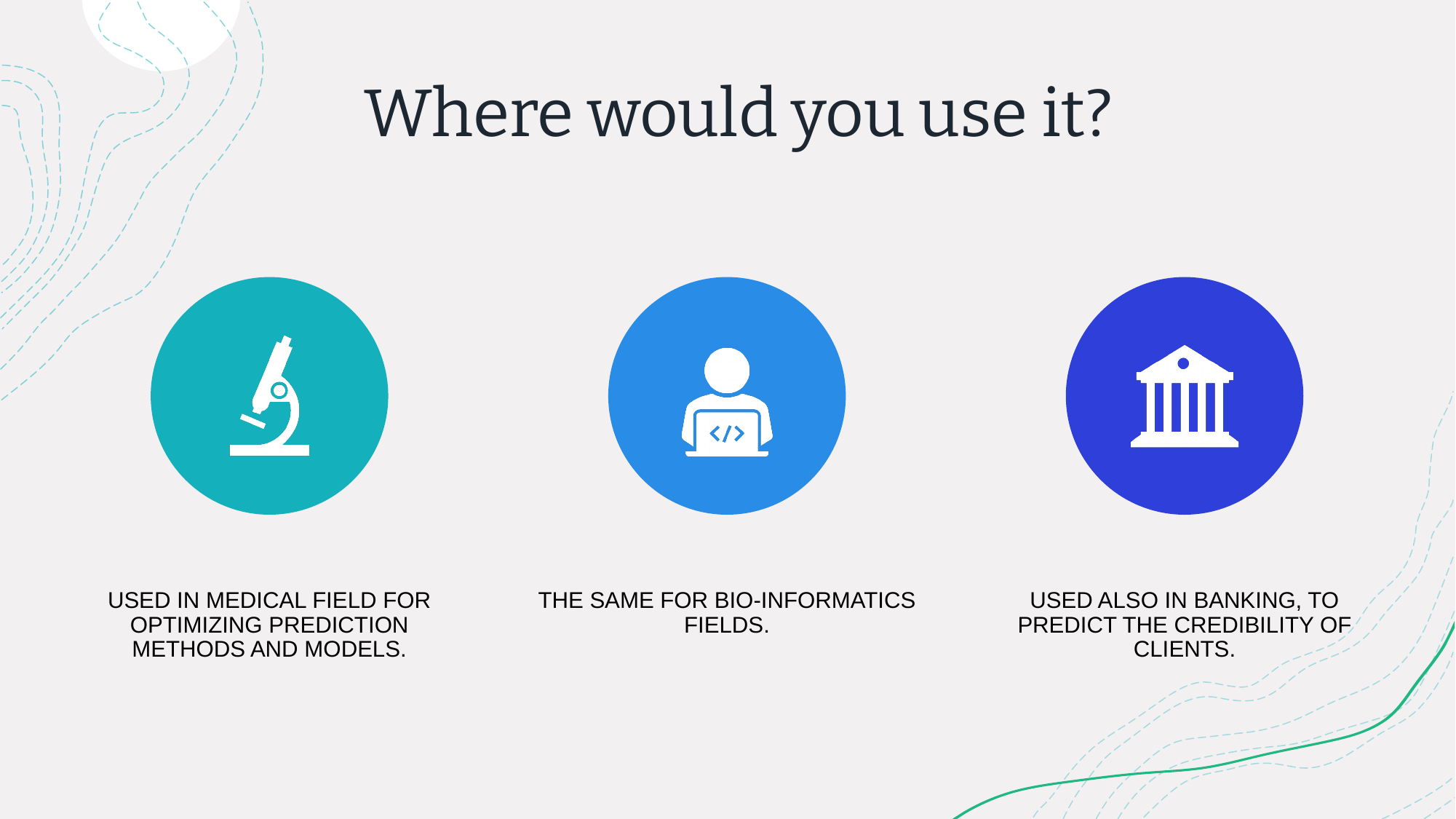

# Where would you use it?
Used in medical field for optimizing prediction methods and models.
The same for bio-informatics fields.
Used also in banking, to predict the credibility of clients.